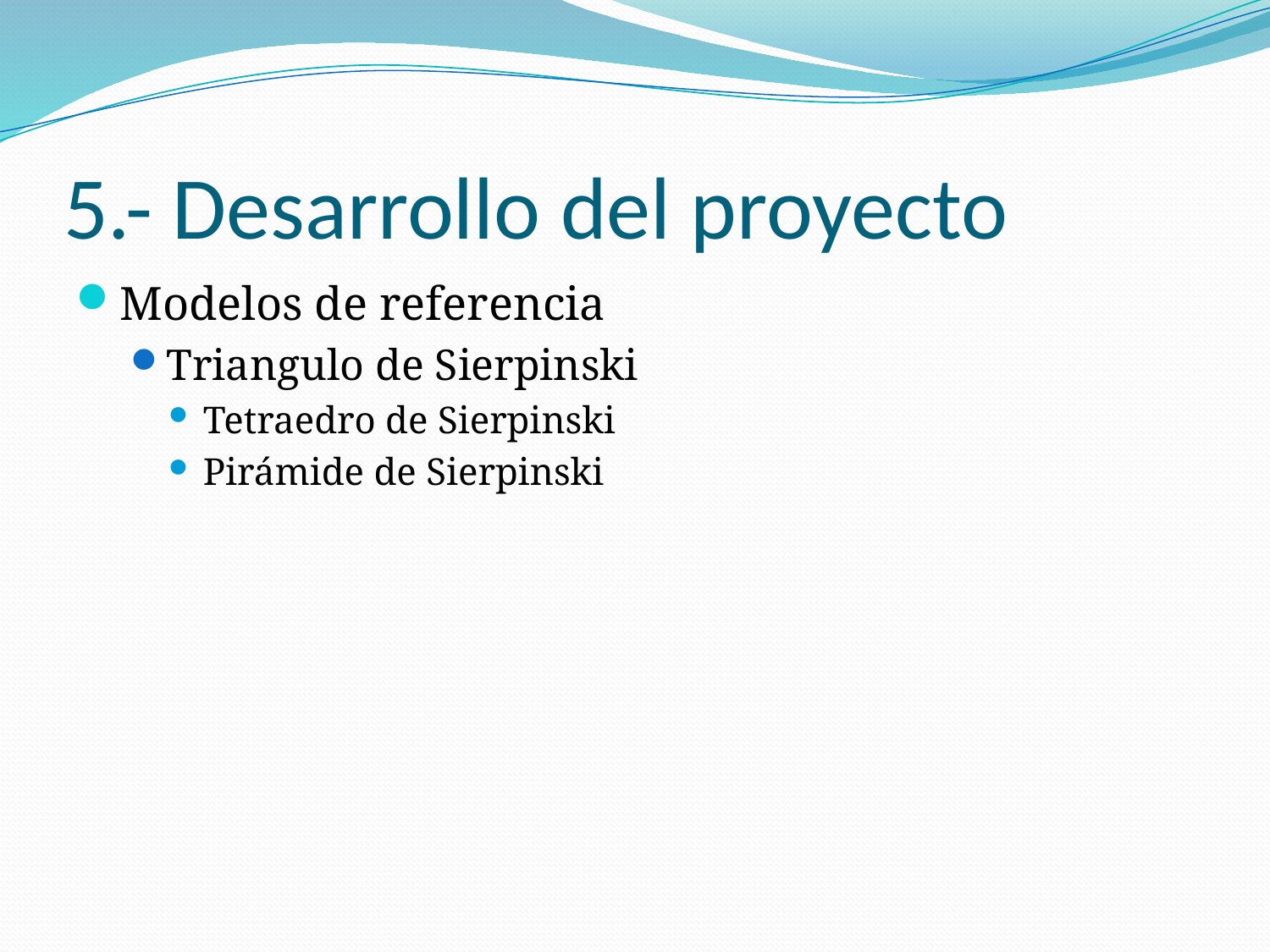

# 5.- Desarrollo del proyecto
Modelos de referencia
Triangulo de Sierpinski
Tetraedro de Sierpinski
Pirámide de Sierpinski